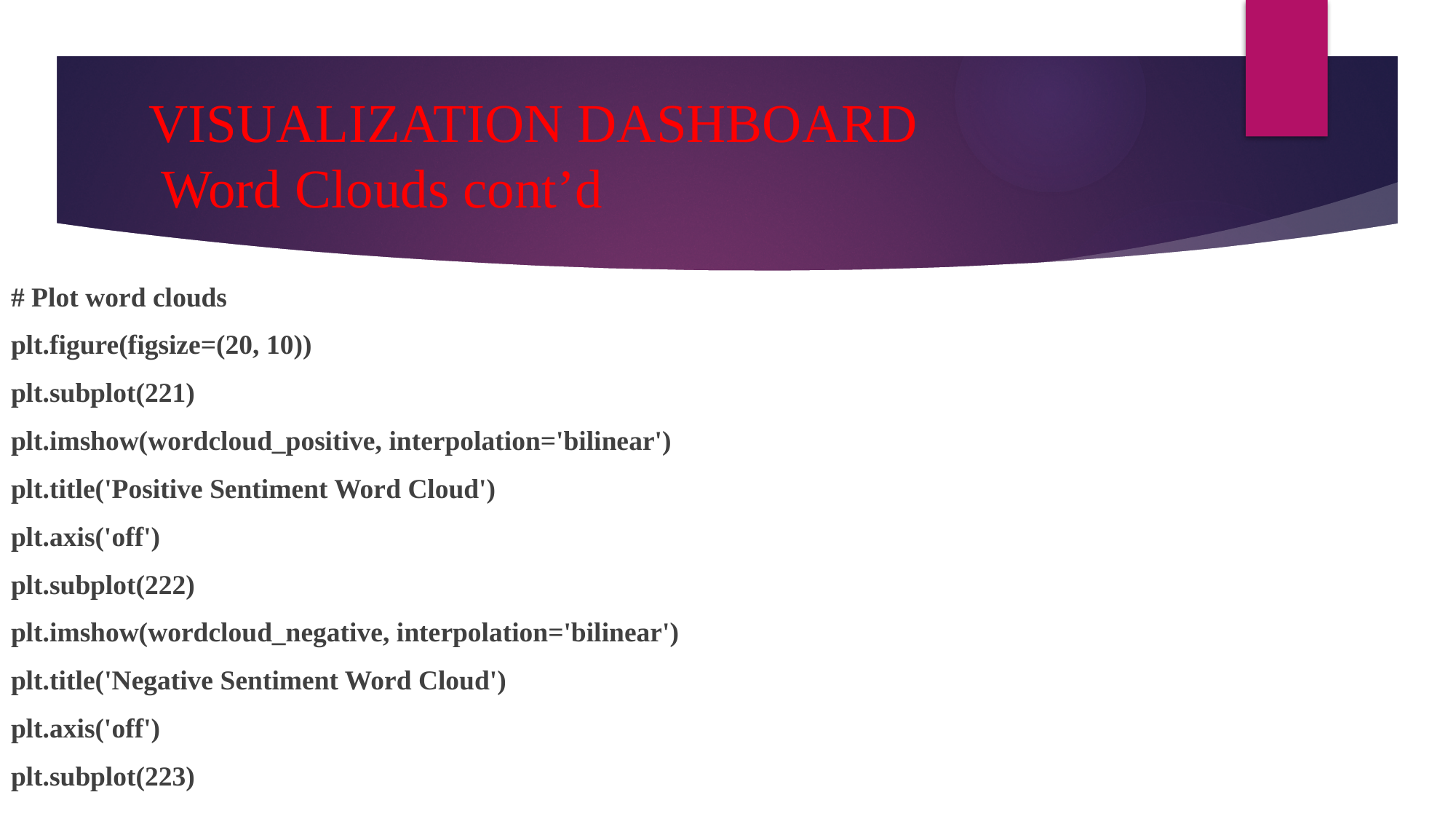

# VISUALIZATION DASHBOARD Word Clouds cont’d
# Plot word clouds
plt.figure(figsize=(20, 10))
plt.subplot(221)
plt.imshow(wordcloud_positive, interpolation='bilinear')
plt.title('Positive Sentiment Word Cloud')
plt.axis('off')
plt.subplot(222)
plt.imshow(wordcloud_negative, interpolation='bilinear')
plt.title('Negative Sentiment Word Cloud')
plt.axis('off')
plt.subplot(223)